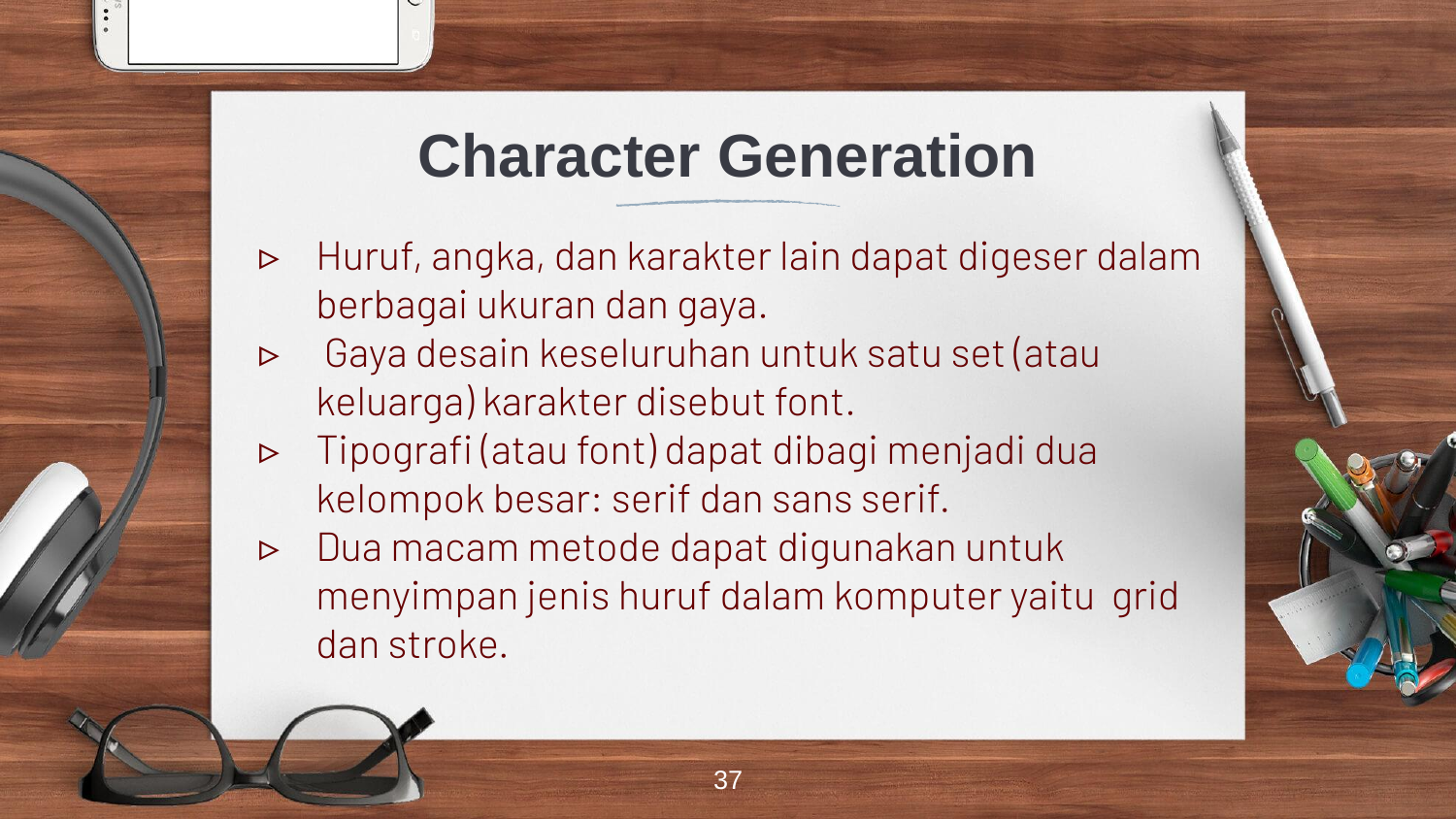

# Character Generation
Huruf, angka, dan karakter lain dapat digeser dalam berbagai ukuran dan gaya.
 Gaya desain keseluruhan untuk satu set (atau keluarga) karakter disebut font.
Tipografi (atau font) dapat dibagi menjadi dua kelompok besar: serif dan sans serif.
Dua macam metode dapat digunakan untuk menyimpan jenis huruf dalam komputer yaitu  grid dan stroke.
37